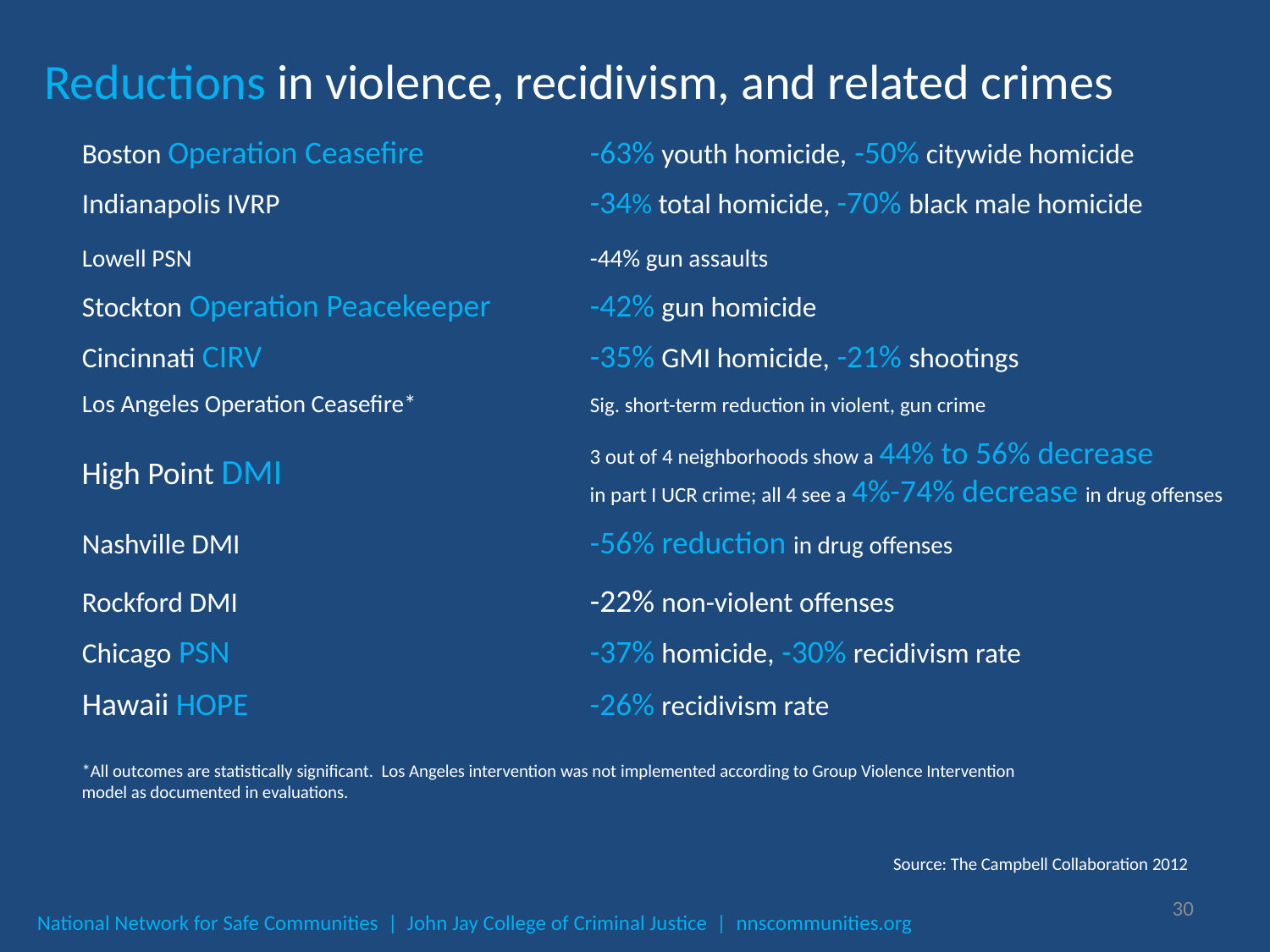

Reductions in violence, recidivism, and related crimes
Boston Operation Ceasefire		-63% youth homicide, -50% citywide homicide
Indianapolis IVRP			-34% total homicide, -70% black male homicide
Lowell PSN				-44% gun assaults
Stockton Operation Peacekeeper	-42% gun homicide
Cincinnati CIRV			-35% GMI homicide, -21% shootings
Los Angeles Operation Ceasefire*		Sig. short-term reduction in violent, gun crime
				3 out of 4 neighborhoods show a 44% to 56% decrease 					in part I UCR crime; all 4 see a 4%-74% decrease in drug offenses
High Point DMI
Nashville DMI			-56% reduction in drug offenses
Rockford DMI			-22% non-violent offenses
Chicago PSN			-37% homicide, -30% recidivism rate
Hawaii HOPE			-26% recidivism rate
*All outcomes are statistically significant.  Los Angeles intervention was not implemented according to Group Violence Intervention model as documented in evaluations.

Source: The Campbell Collaboration 2012
30
National Network for Safe Communities  |  John Jay College of Criminal Justice  |  nnscommunities.org